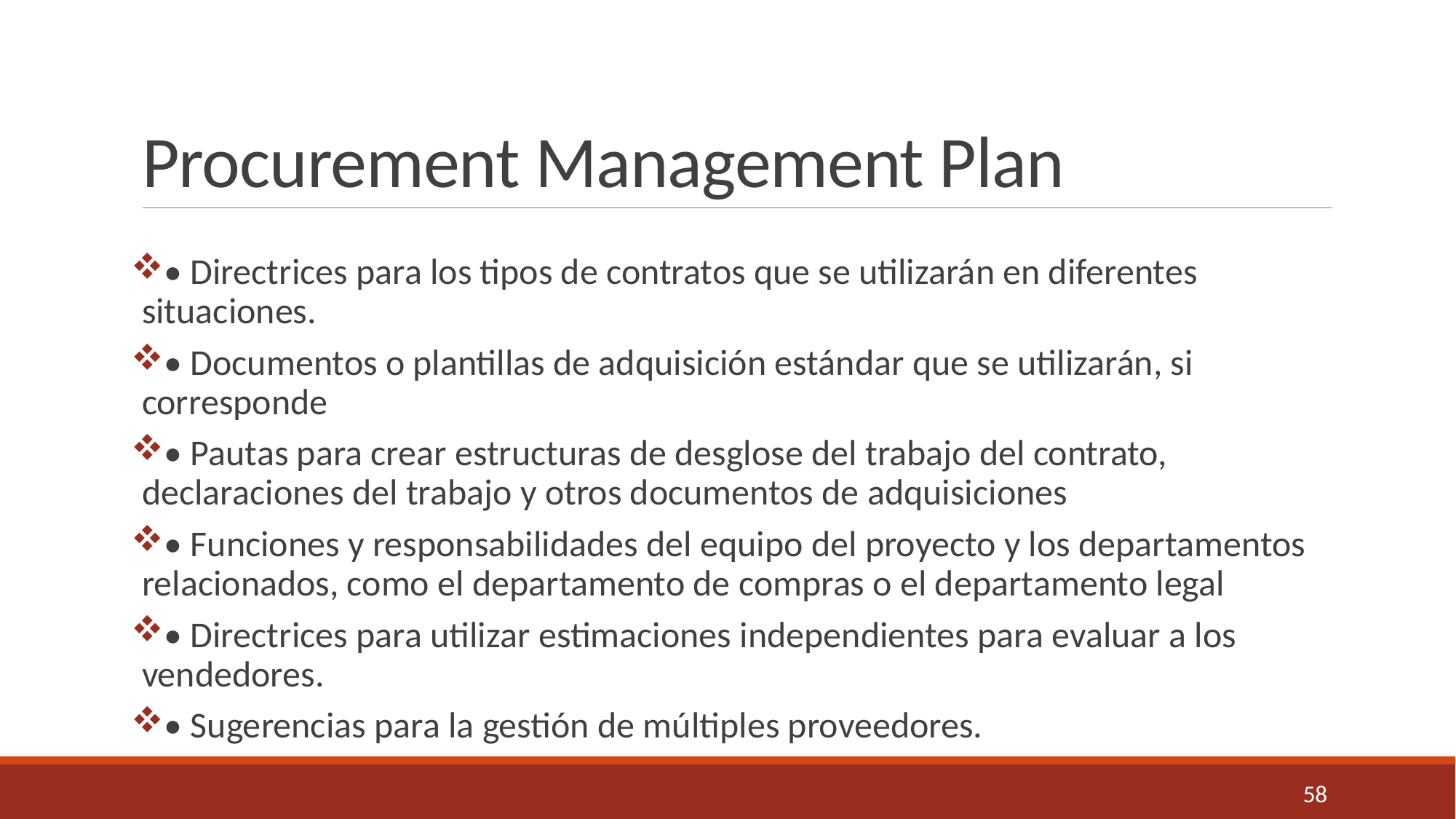

# Procurement Management Plan
• Directrices para los tipos de contratos que se utilizarán en diferentes situaciones.
• Documentos o plantillas de adquisición estándar que se utilizarán, si corresponde
• Pautas para crear estructuras de desglose del trabajo del contrato, declaraciones del trabajo y otros documentos de adquisiciones
• Funciones y responsabilidades del equipo del proyecto y los departamentos relacionados, como el departamento de compras o el departamento legal
• Directrices para utilizar estimaciones independientes para evaluar a los vendedores.
• Sugerencias para la gestión de múltiples proveedores.

58